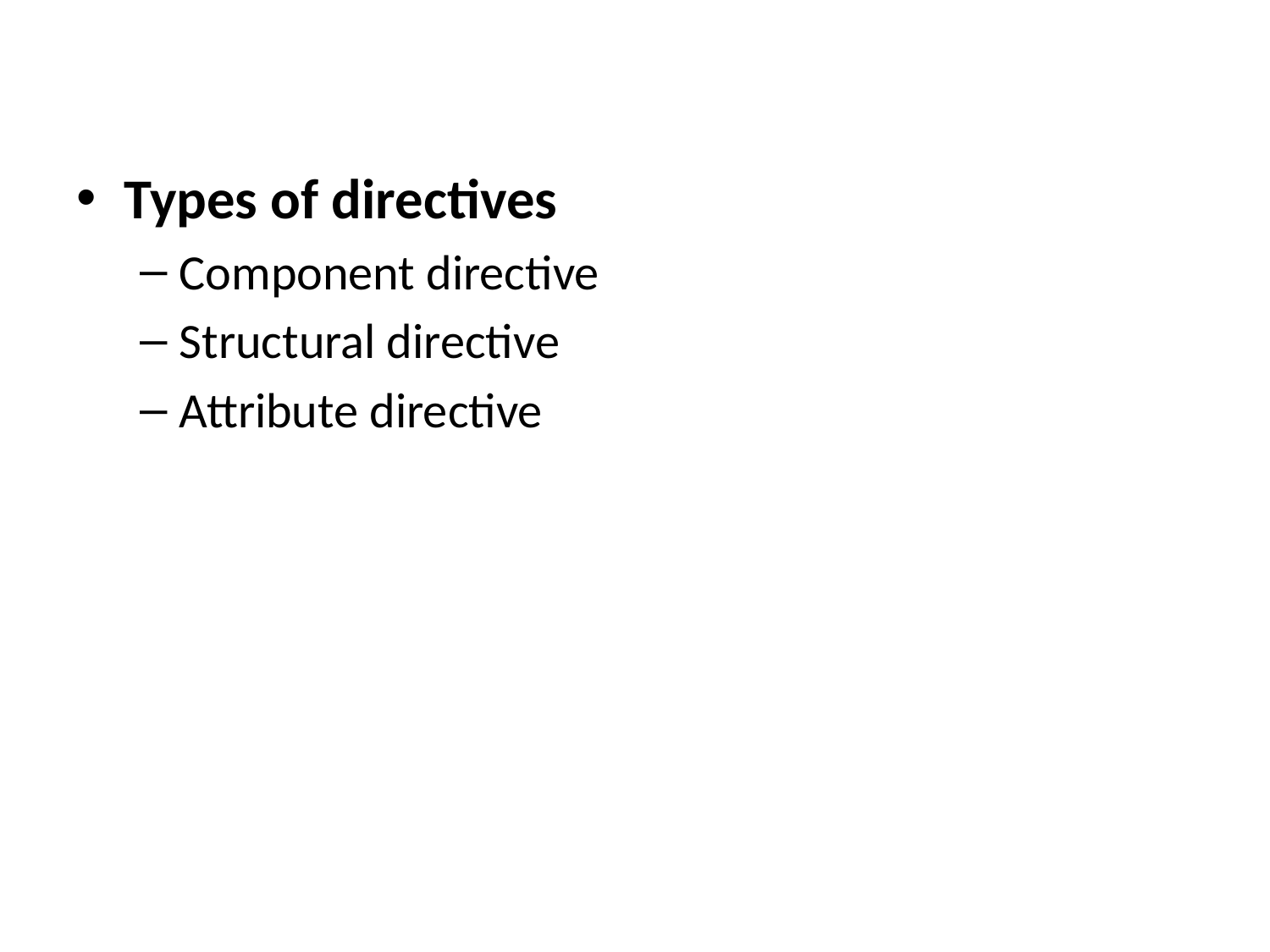

Types of directives
Component directive
Structural directive
Attribute directive